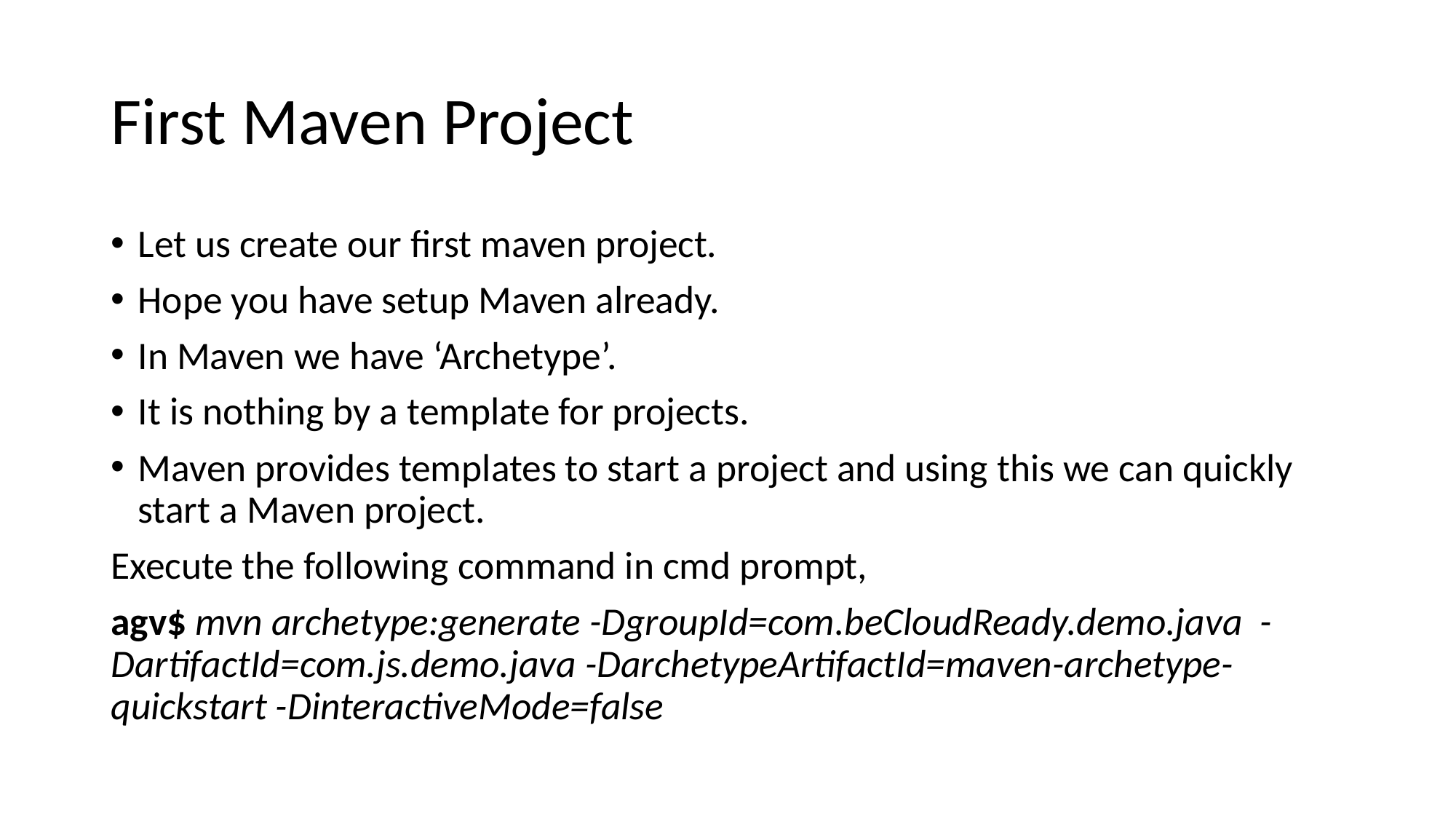

# First Maven Project
Let us create our first maven project.
Hope you have setup Maven already.
In Maven we have ‘Archetype’.
It is nothing by a template for projects.
Maven provides templates to start a project and using this we can quickly start a Maven project.
Execute the following command in cmd prompt,
agv$ mvn archetype:generate -DgroupId=com.beCloudReady.demo.java  -DartifactId=com.js.demo.java -DarchetypeArtifactId=maven-archetype-quickstart -DinteractiveMode=false